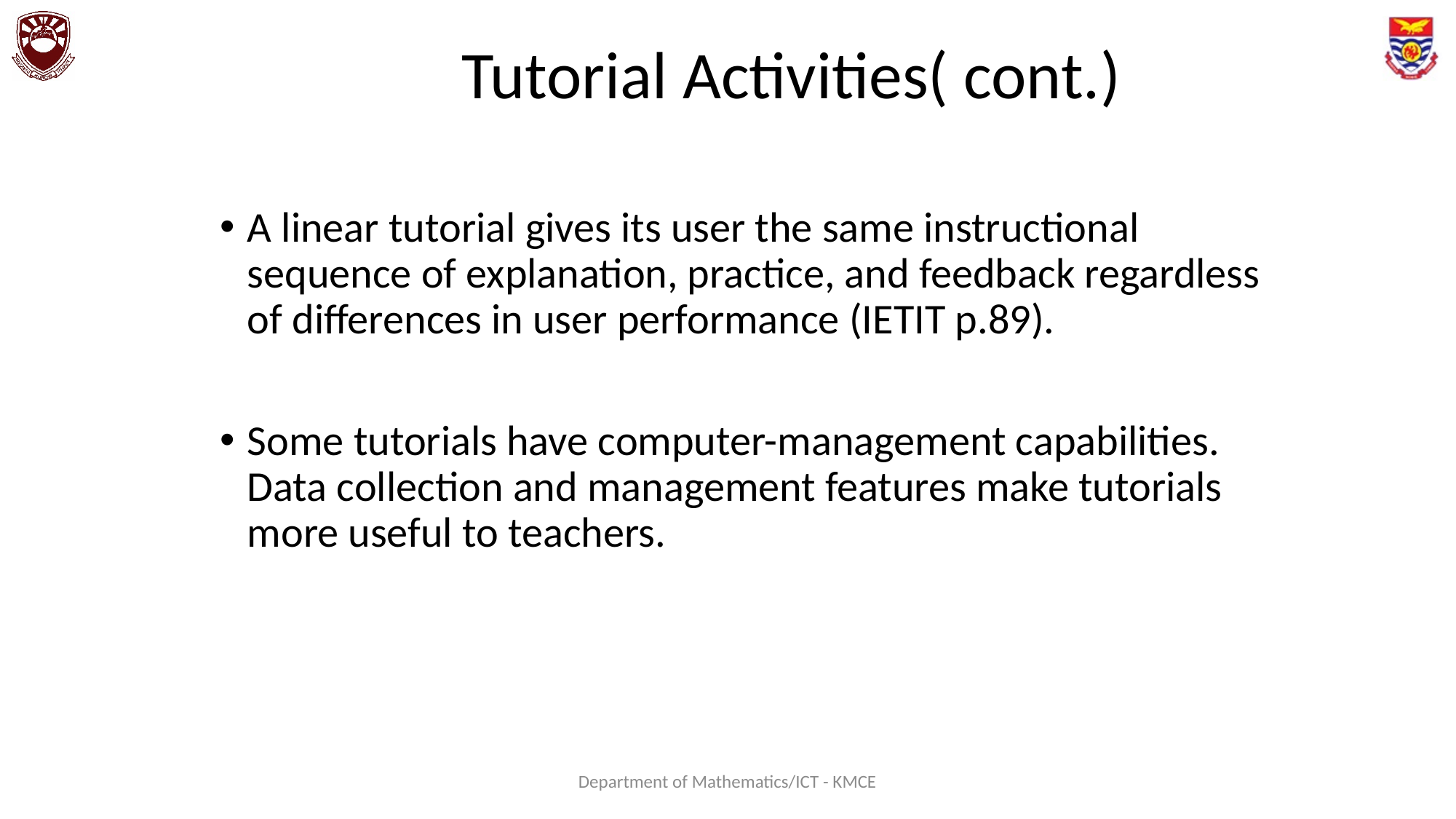

# Tutorial Activities( cont.)
A linear tutorial gives its user the same instructional sequence of explanation, practice, and feedback regardless of differences in user performance (IETIT p.89).

Some tutorials have computer-management capabilities. Data collection and management features make tutorials more useful to teachers.

Department of Mathematics/ICT - KMCE
118